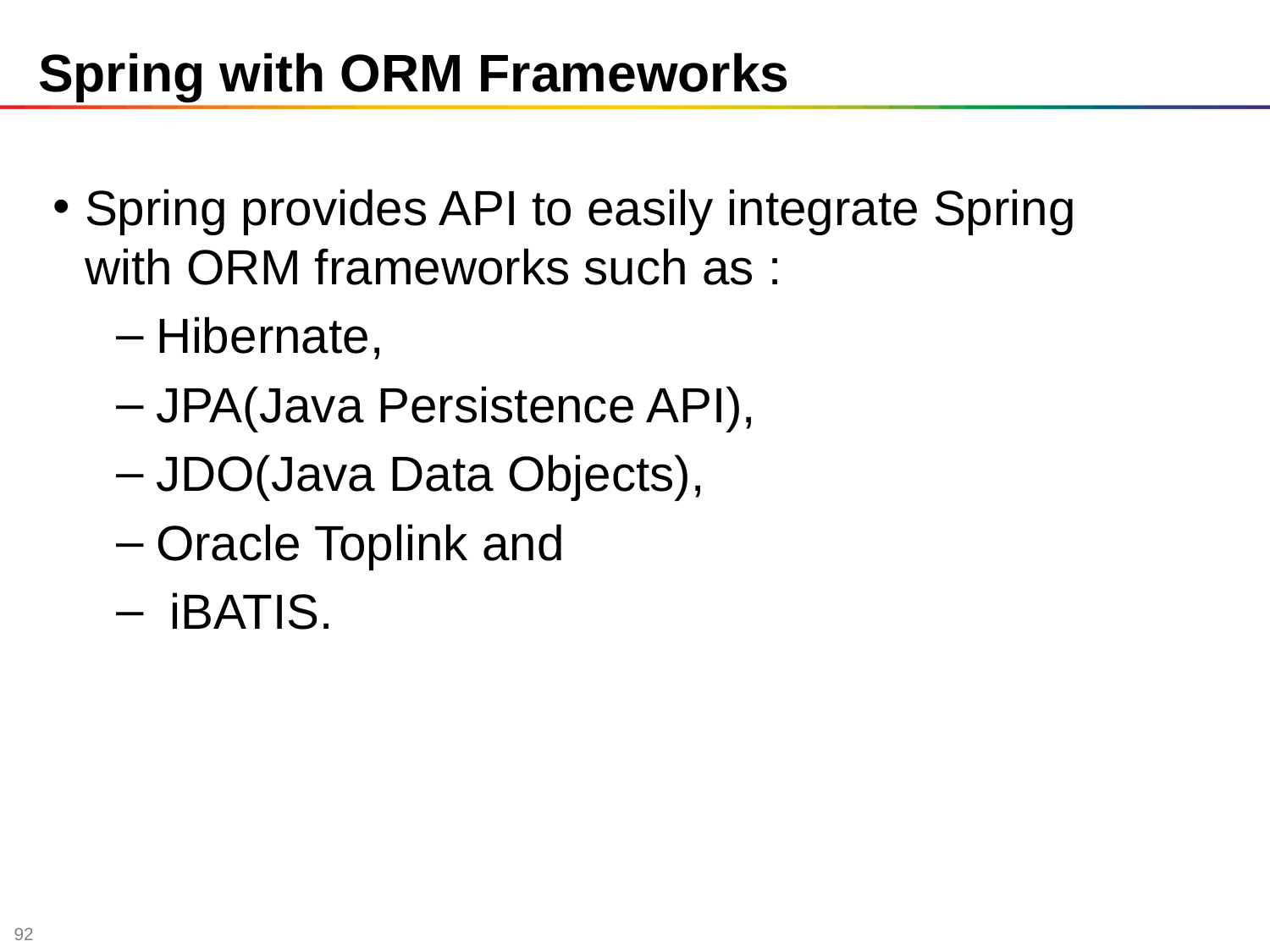

# Spring with ORM Frameworks
Spring provides API to easily integrate Spring with ORM frameworks such as :
Hibernate,
JPA(Java Persistence API),
JDO(Java Data Objects),
Oracle Toplink and
 iBATIS.